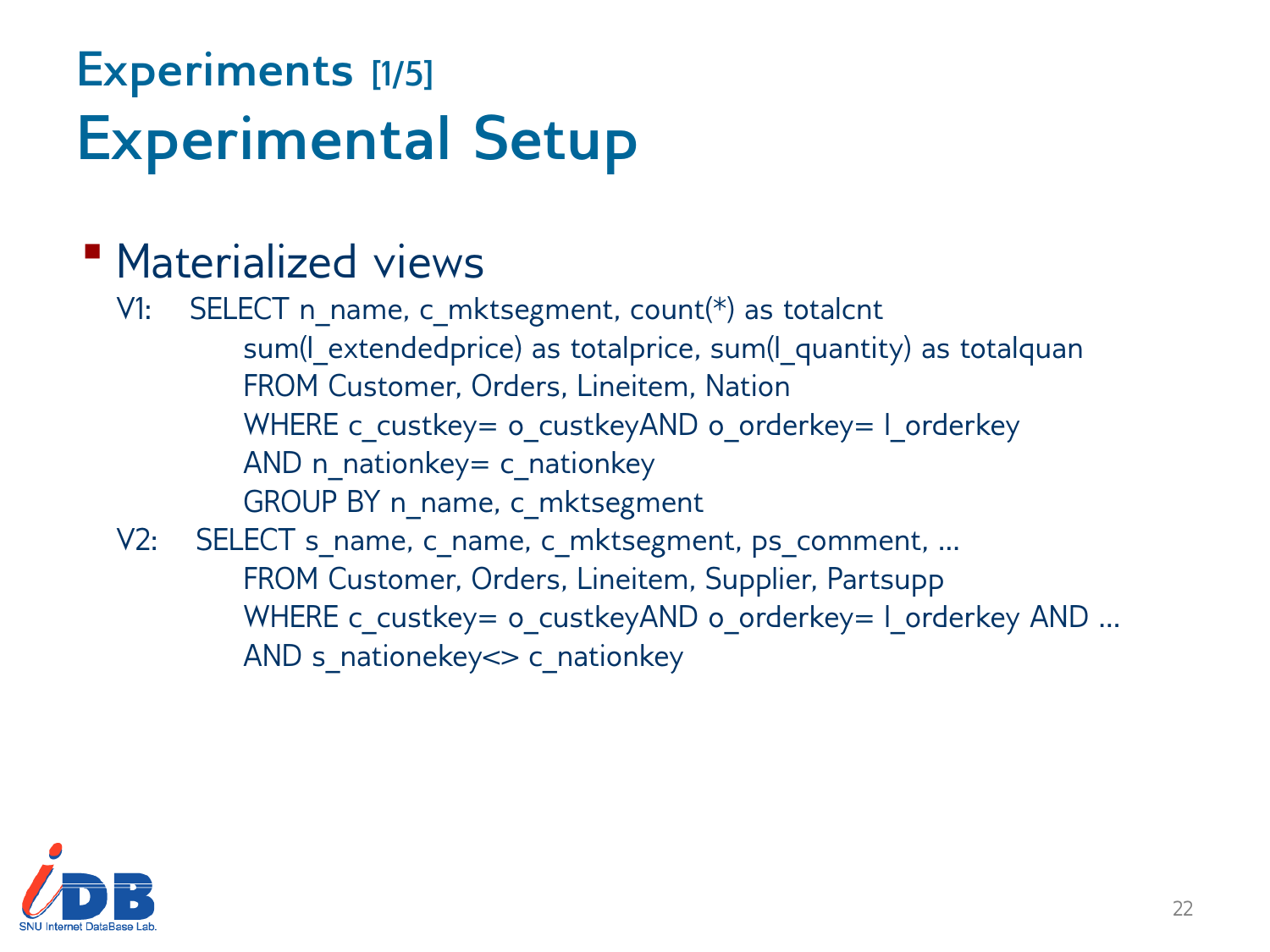

# Experiments [1/5] Experimental Setup
Materialized views
	V1:    SELECT n_name, c_mktsegment, count(*) as totalcnt
		sum(l_extendedprice) as totalprice, sum(l_quantity) as totalquan
		FROM Customer, Orders, Lineitem, Nation
		WHERE c_custkey= o_custkeyAND o_orderkey= l_orderkey
		AND n_nationkey= c_nationkey
		GROUP BY n_name, c_mktsegment
	V2:    SELECT s_name, c_name, c_mktsegment, ps_comment, …
		FROM Customer, Orders, Lineitem, Supplier, Partsupp
		WHERE c_custkey= o_custkeyAND o_orderkey= l_orderkey AND …
		AND s_nationekey<> c_nationkey
22